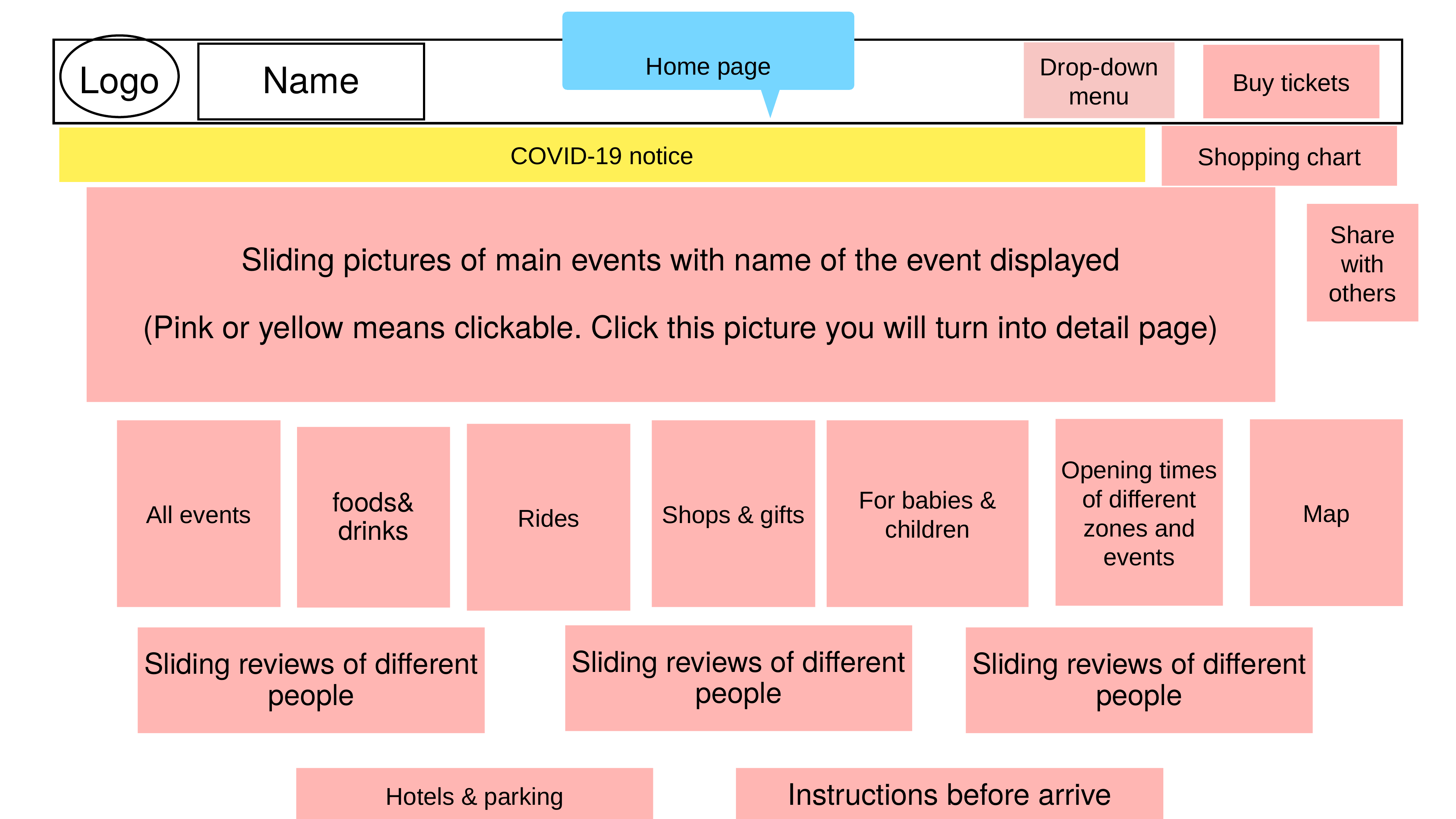

Home page

Drop-down menu

Buy tickets
Logo
Name
Shopping chart
COVID-19 notice
Sliding pictures of main events with name of the event displayed
(Pink or yellow means clickable. Click this picture you will turn into detail page)
Share with others
Opening times of different zones and events
Map
All events
Shops & gifts
For babies & children
Rides
foods& drinks
Sliding reviews of different people
Sliding reviews of different people
Sliding reviews of different people
Hotels & parking
Instructions before arrive